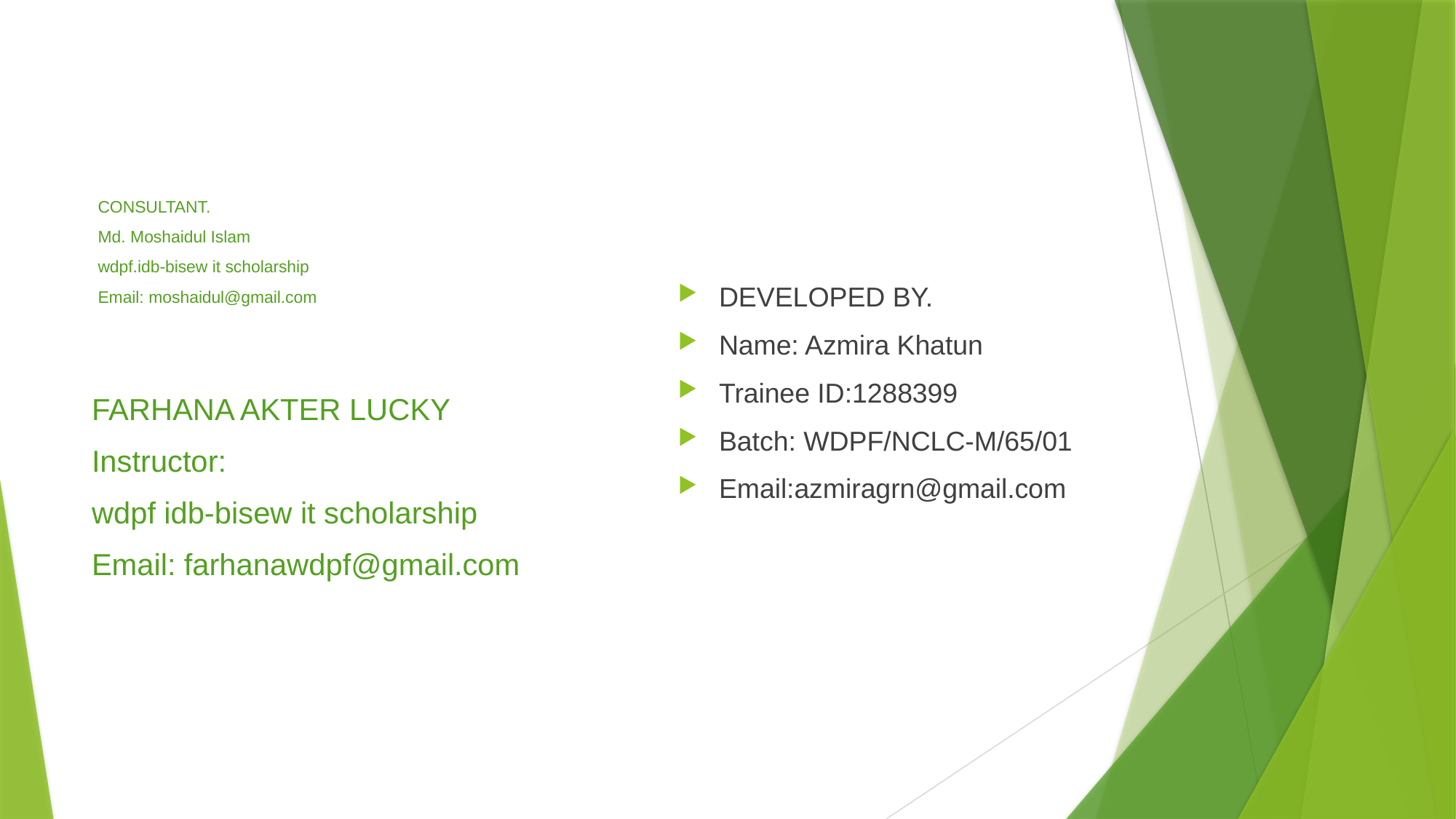

# CONSULTANT. Md. Moshaidul Islam wdpf.idb-bisew it scholarship Email: moshaidul@gmail.com
DEVELOPED BY.
Name: Azmira Khatun
Trainee ID:1288399
Batch: WDPF/NCLC-M/65/01
Email:azmiragrn@gmail.com

FARHANA AKTER LUCKY
Instructor:
wdpf idb-bisew it scholarship
Email: farhanawdpf@gmail.com